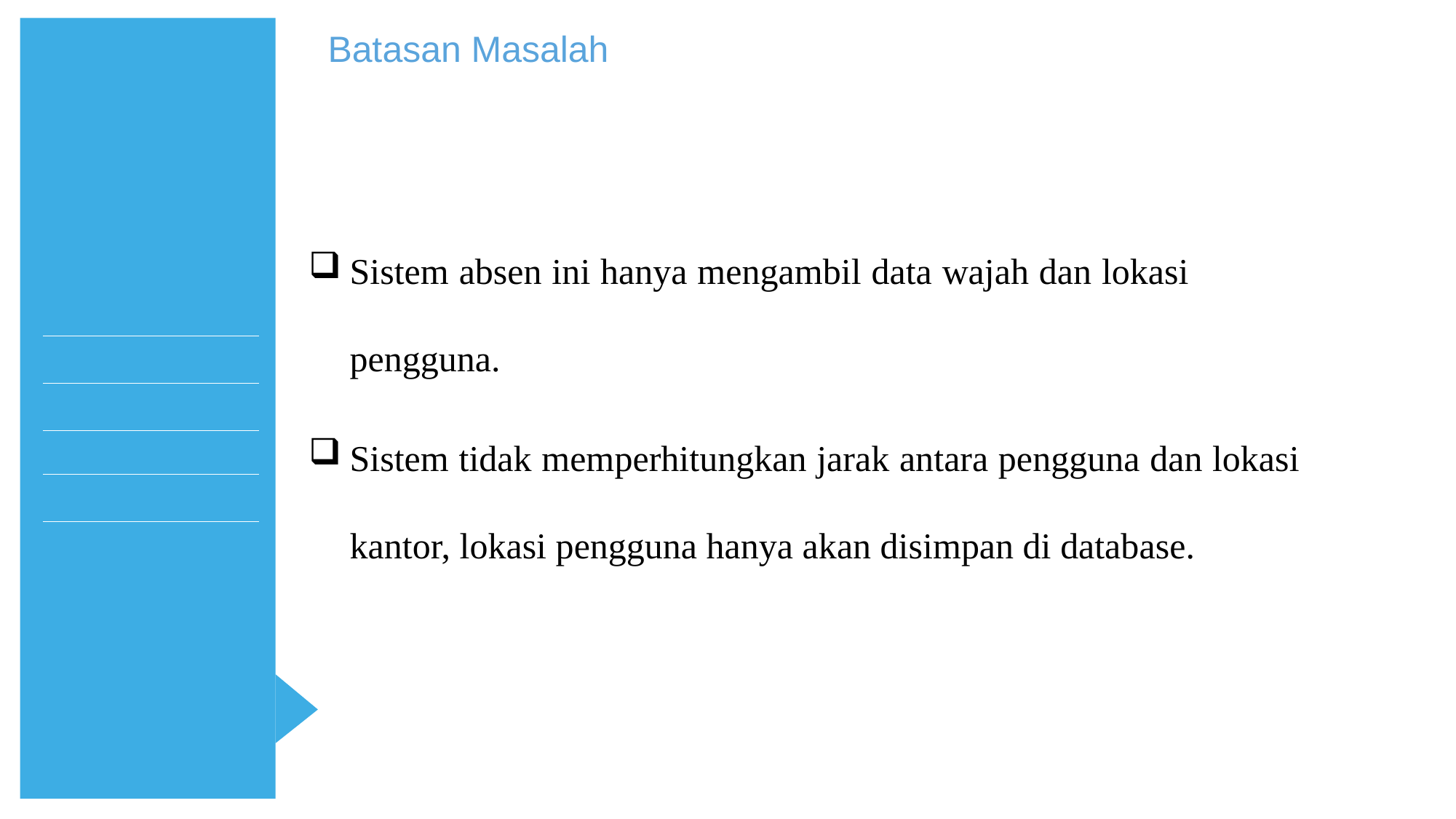

Batasan Masalah
Sistem absen ini hanya mengambil data wajah dan lokasi              pengguna.
Sistem tidak memperhitungkan jarak antara pengguna dan lokasi   kantor, lokasi pengguna hanya akan disimpan di database.